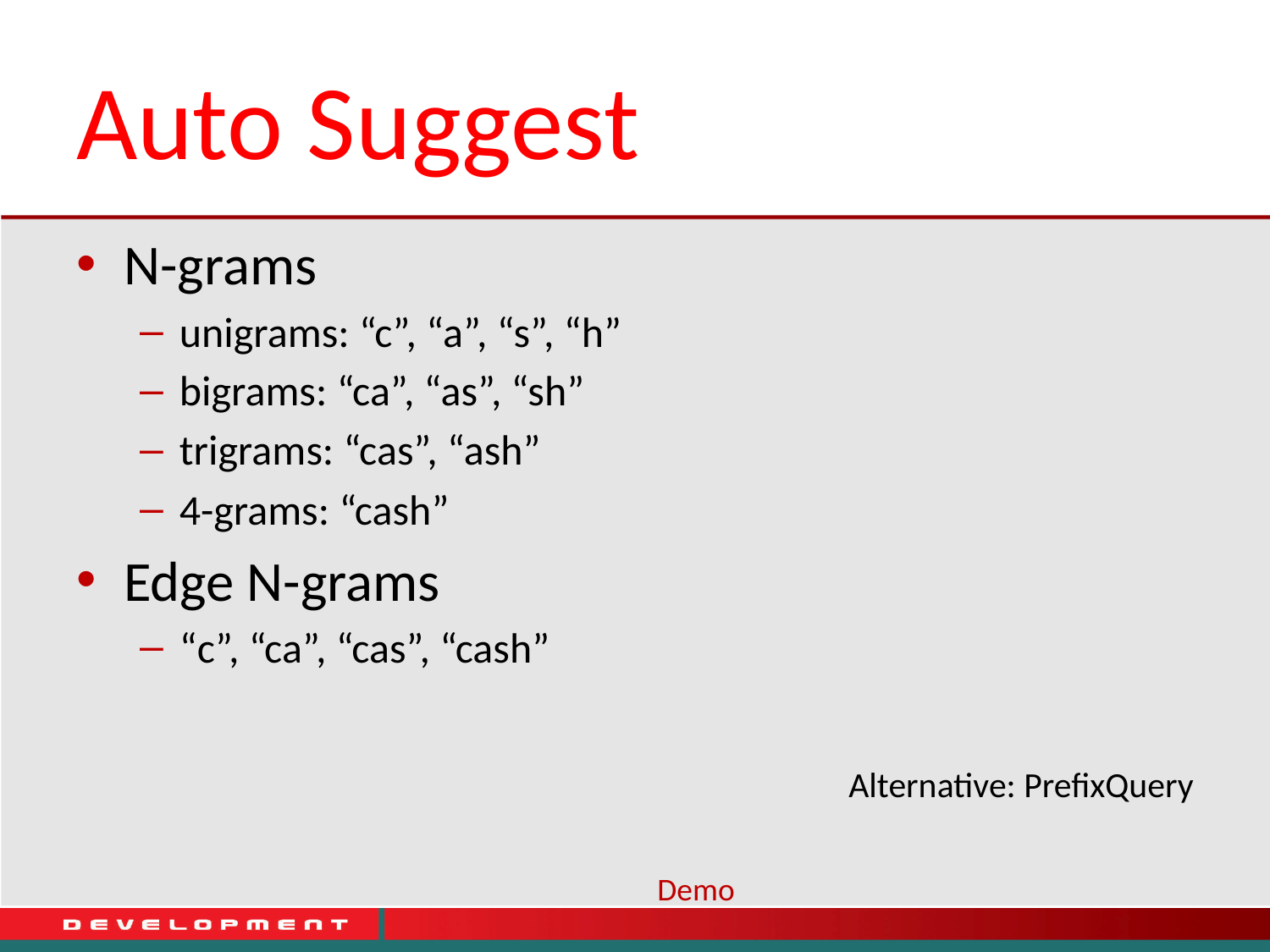

# Auto Suggest
N-grams
unigrams: “c”, “a”, “s”, “h”
bigrams: “ca”, “as”, “sh”
trigrams: “cas”, “ash”
4-grams: “cash”
Edge N-grams
“c”, “ca”, “cas”, “cash”

Alternative: PrefixQuery
Demo